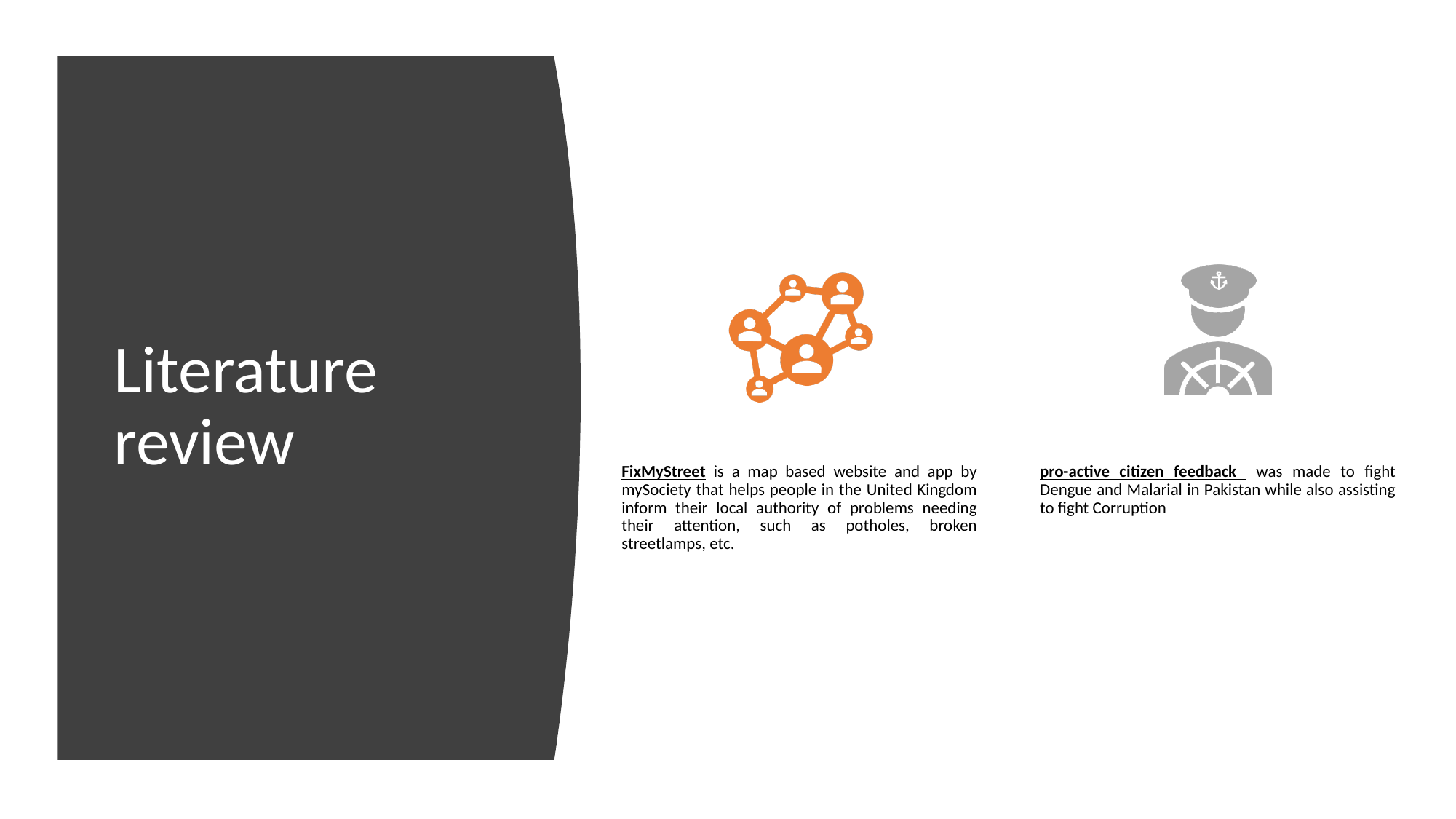

FixMyStreet is a map based website and app by mySociety that helps people in the United Kingdom inform their local authority of problems needing their attention, such as potholes, broken streetlamps, etc.
pro-active citizen feedback  was made to fight Dengue and Malarial in Pakistan while also assisting to fight Corruption

# Literature review